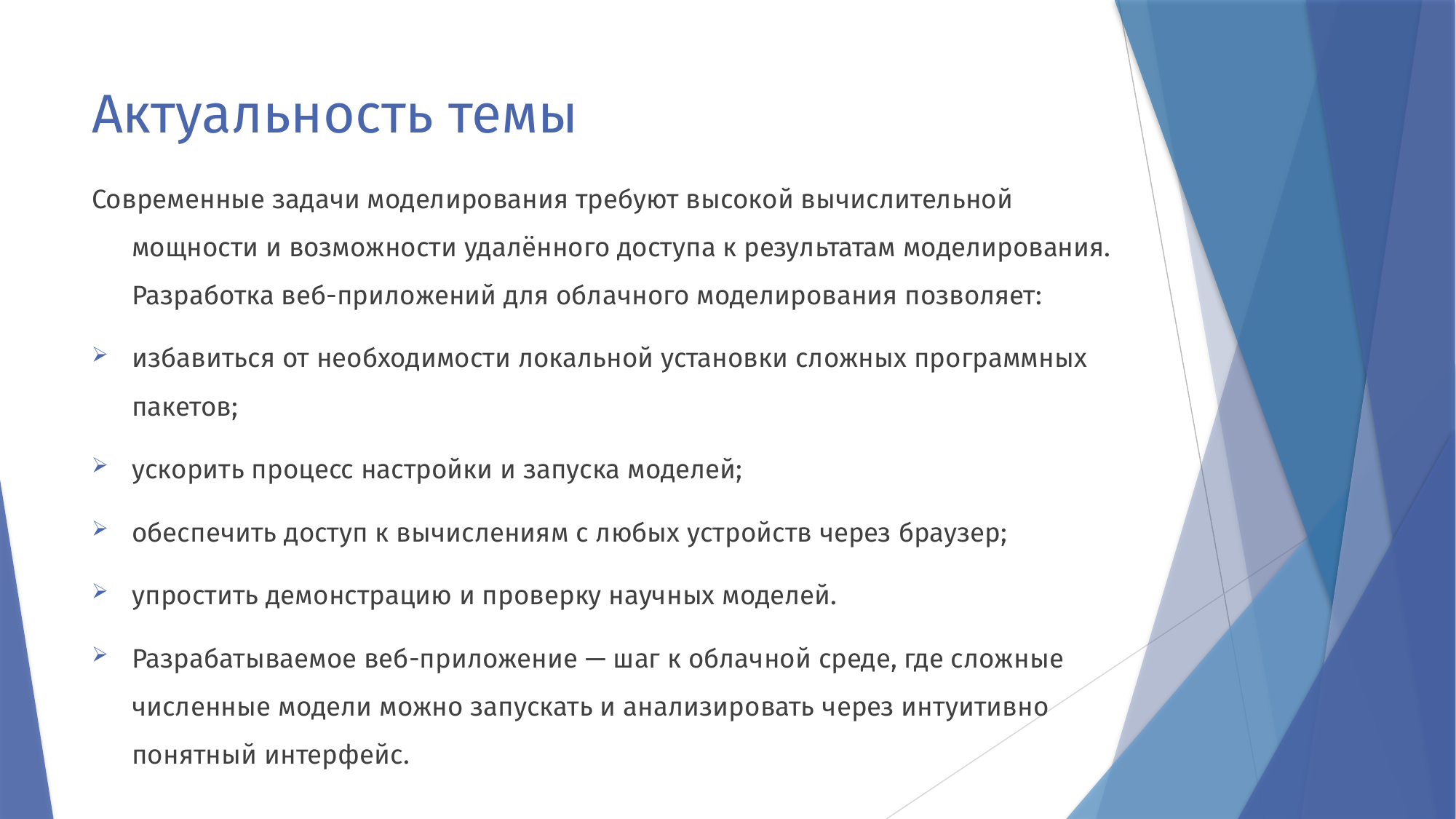

# Актуальность темы
Современные задачи моделирования требуют высокой вычислительной мощности и возможности удалённого доступа к результатам моделирования.
Разработка веб-приложений для облачного моделирования позволяет:
избавиться от необходимости локальной установки сложных программных пакетов;
ускорить процесс настройки и запуска моделей;
обеспечить доступ к вычислениям с любых устройств через браузер;
упростить демонстрацию и проверку научных моделей.
Разрабатываемое веб-приложение — шаг к облачной среде, где сложные численные модели можно запускать и анализировать через интуитивно понятный интерфейс.